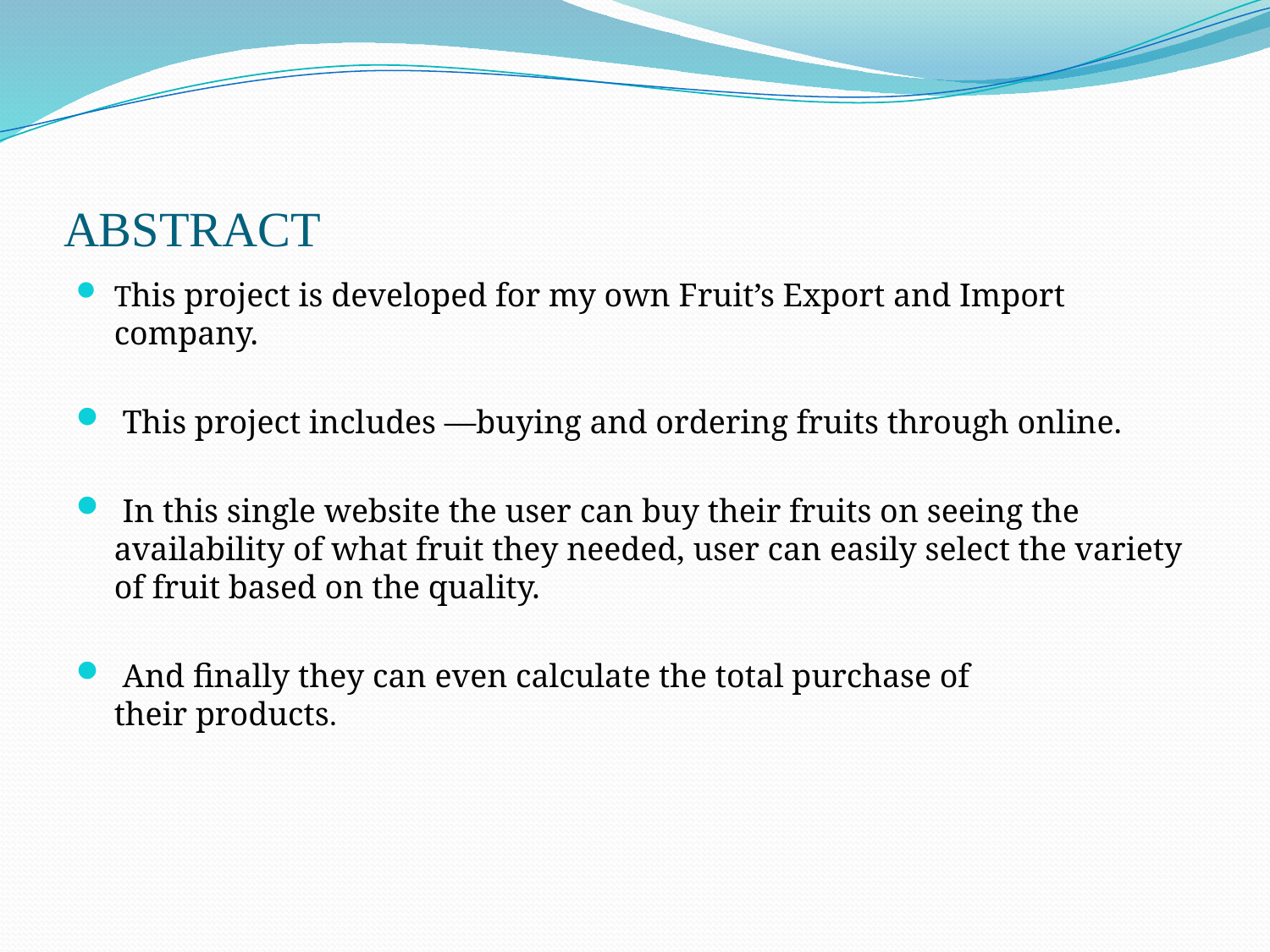

# ABSTRACT
This project is developed for my own Fruit’s Export and Import company.

 This project includes ―buying and ordering fruits through online.

 In this single website the user can buy their fruits on seeing the availability of what fruit they needed, user can easily select the variety of fruit based on the quality.

 And finally they can even calculate the total purchase of their products.